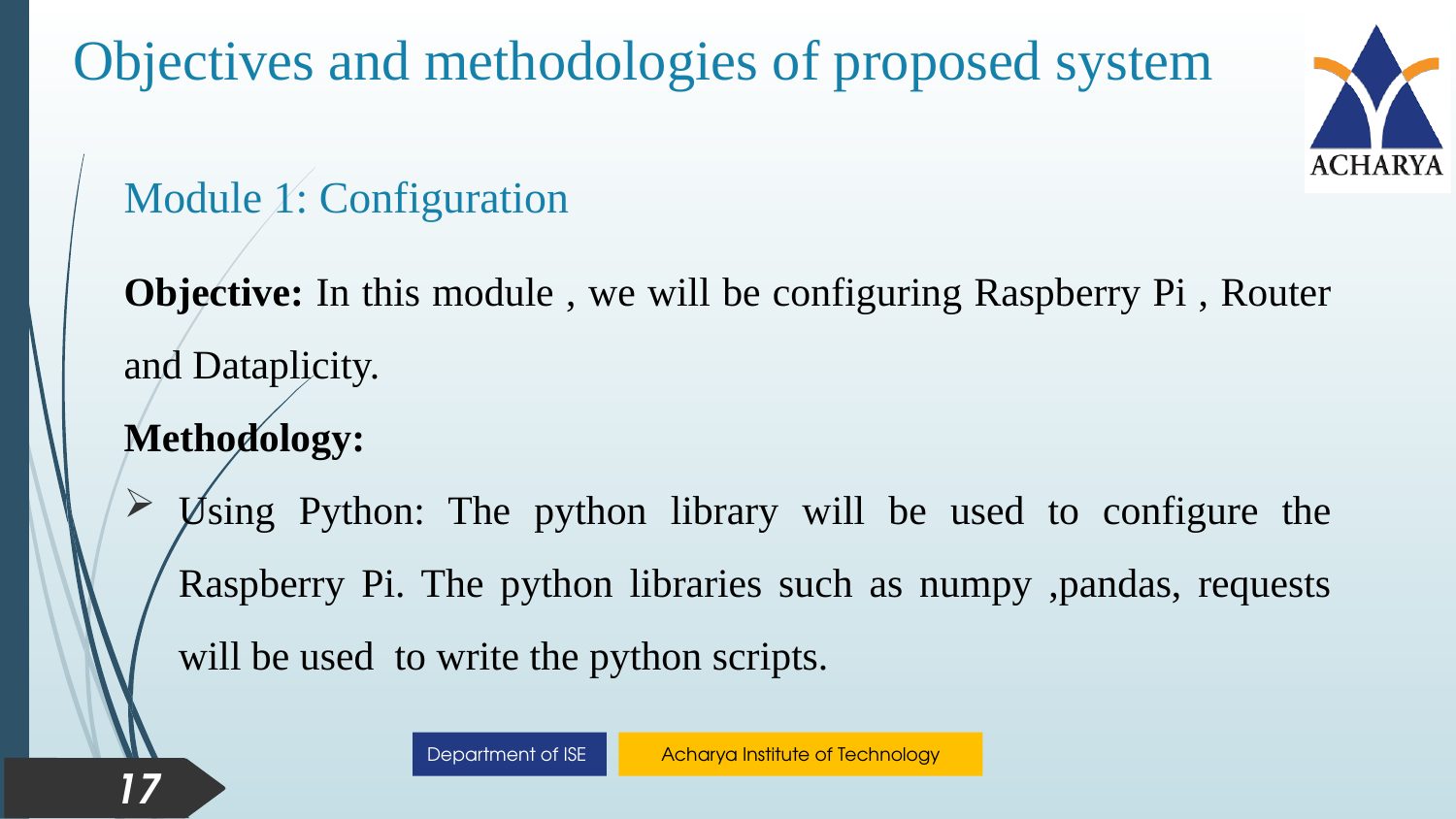

# Objectives and methodologies of proposed system
Module 1: Configuration
Objective: In this module , we will be configuring Raspberry Pi , Router and Dataplicity.
Methodology:
Using Python: The python library will be used to configure the Raspberry Pi. The python libraries such as numpy ,pandas, requests will be used  to write the python scripts.

17